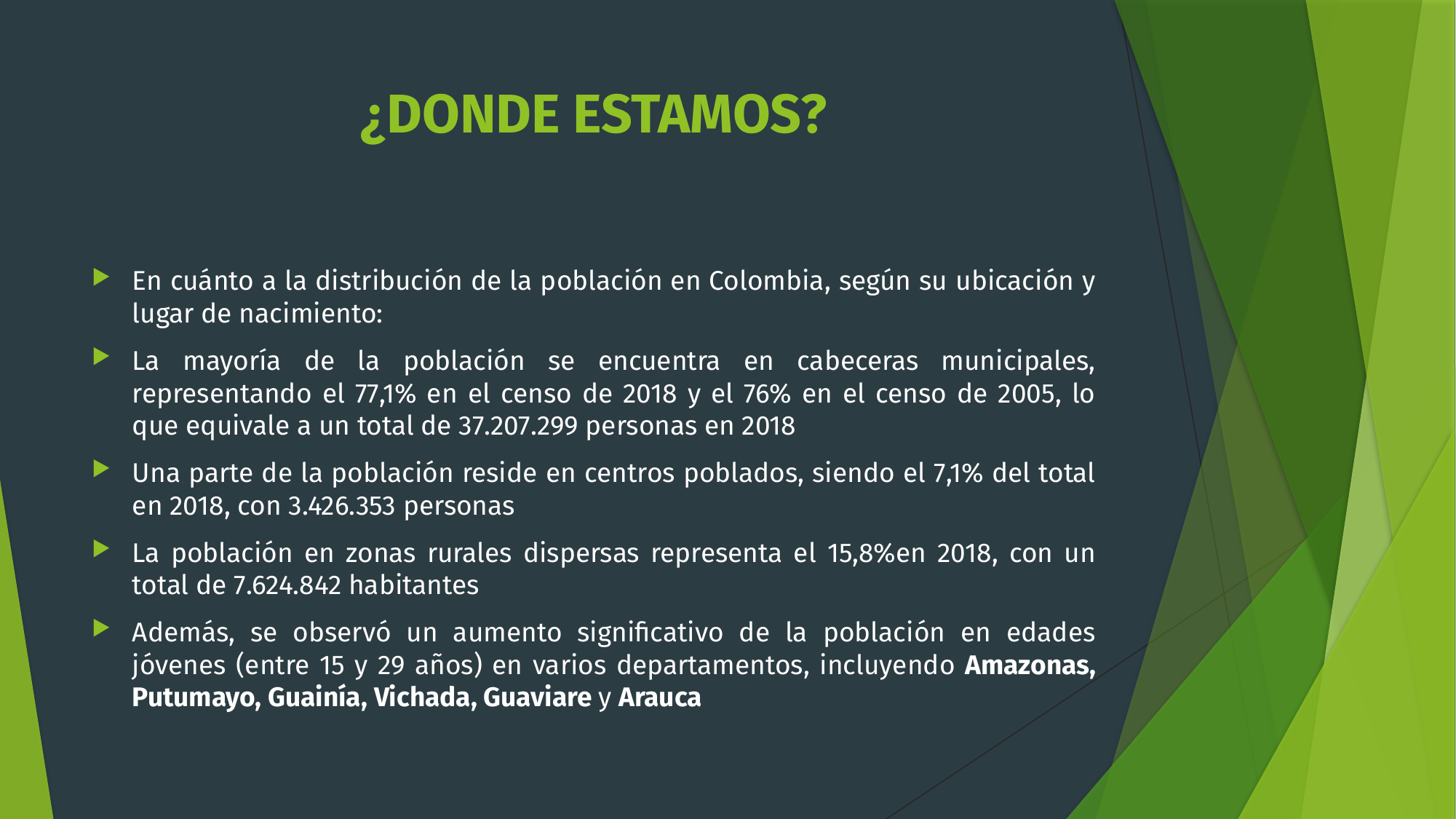

# ¿DONDE ESTAMOS?
En cuánto a la distribución de la población en Colombia, según su ubicación y lugar de nacimiento:
La mayoría de la población se encuentra en cabeceras municipales, representando el 77,1% en el censo de 2018 y el 76% en el censo de 2005, lo que equivale a un total de 37.207.299 personas en 2018
Una parte de la población reside en centros poblados, siendo el 7,1% del total en 2018, con 3.426.353 personas
La población en zonas rurales dispersas representa el 15,8%en 2018, con un total de 7.624.842 habitantes
Además, se observó un aumento significativo de la población en edades jóvenes (entre 15 y 29 años) en varios departamentos, incluyendo Amazonas, Putumayo, Guainía, Vichada, Guaviare y Arauca